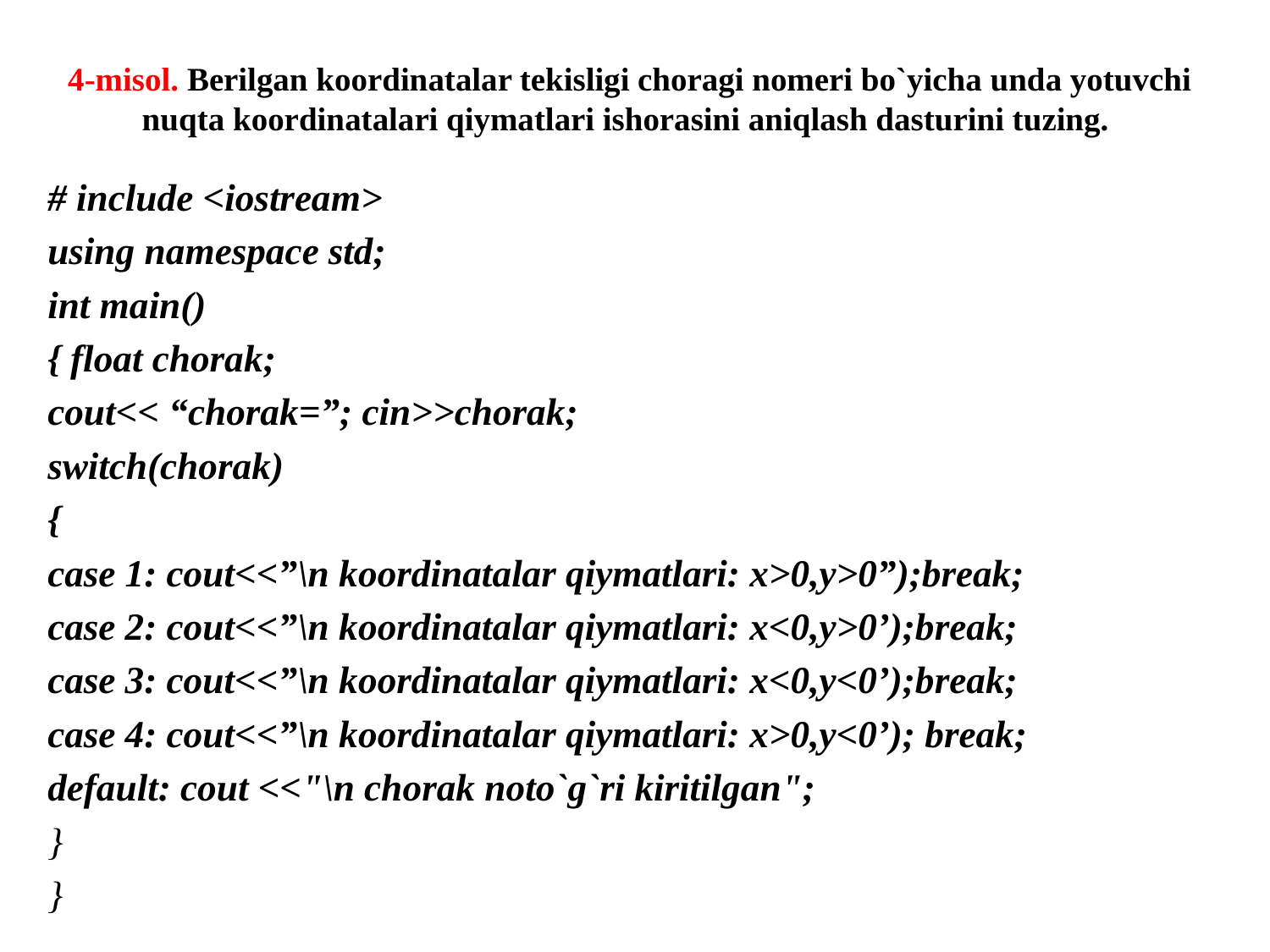

# 4-misol. Berilgan koordinatalar tekisligi choragi nomeri bo`yicha unda yotuvchi nuqta koordinatalari qiymatlari ishorasini aniqlash dasturini tuzing.
# include <iostream>
using namespace std;
int main()
{ float chorak;
cout<< “chorak=”; cin>>chorak;
switch(chorak)
{
case 1: cout<<”\n koordinatalar qiymatlari: x>0,y>0”);break;
case 2: cout<<”\n koordinatalar qiymatlari: x<0,y>0’);break;
case 3: cout<<”\n koordinatalar qiymatlari: x<0,y<0’);break;
case 4: cout<<”\n koordinatalar qiymatlari: x>0,y<0’); break;
default: cout <<"\n chorak noto`g`ri kiritilgan";
}
}